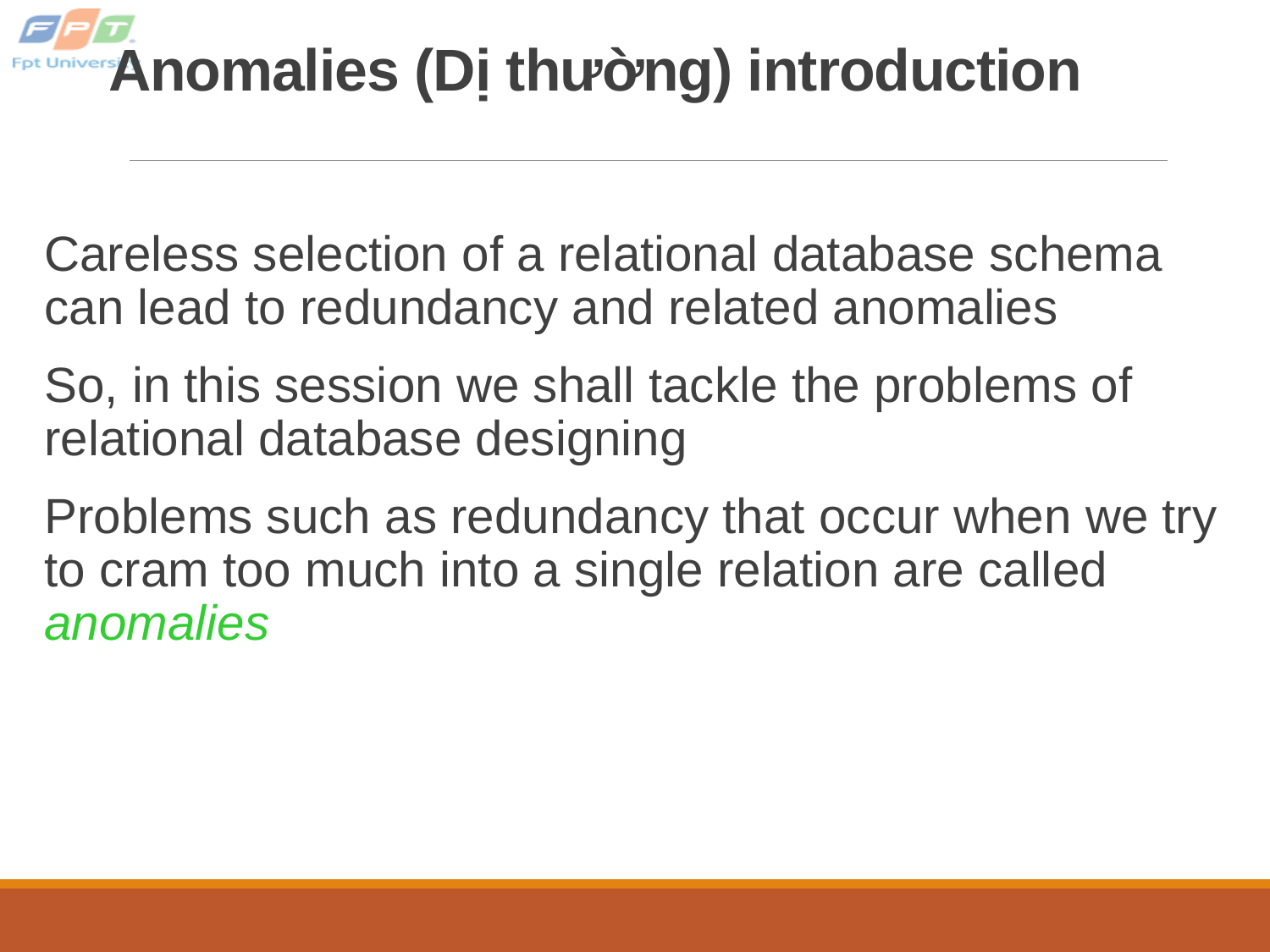

# Anomalies (Dị thường) introduction
Careless selection of a relational database schema can lead to redundancy and related anomalies
So, in this session we shall tackle the problems of relational database designing
Problems such as redundancy that occur when we try to cram too much into a single relation are called anomalies